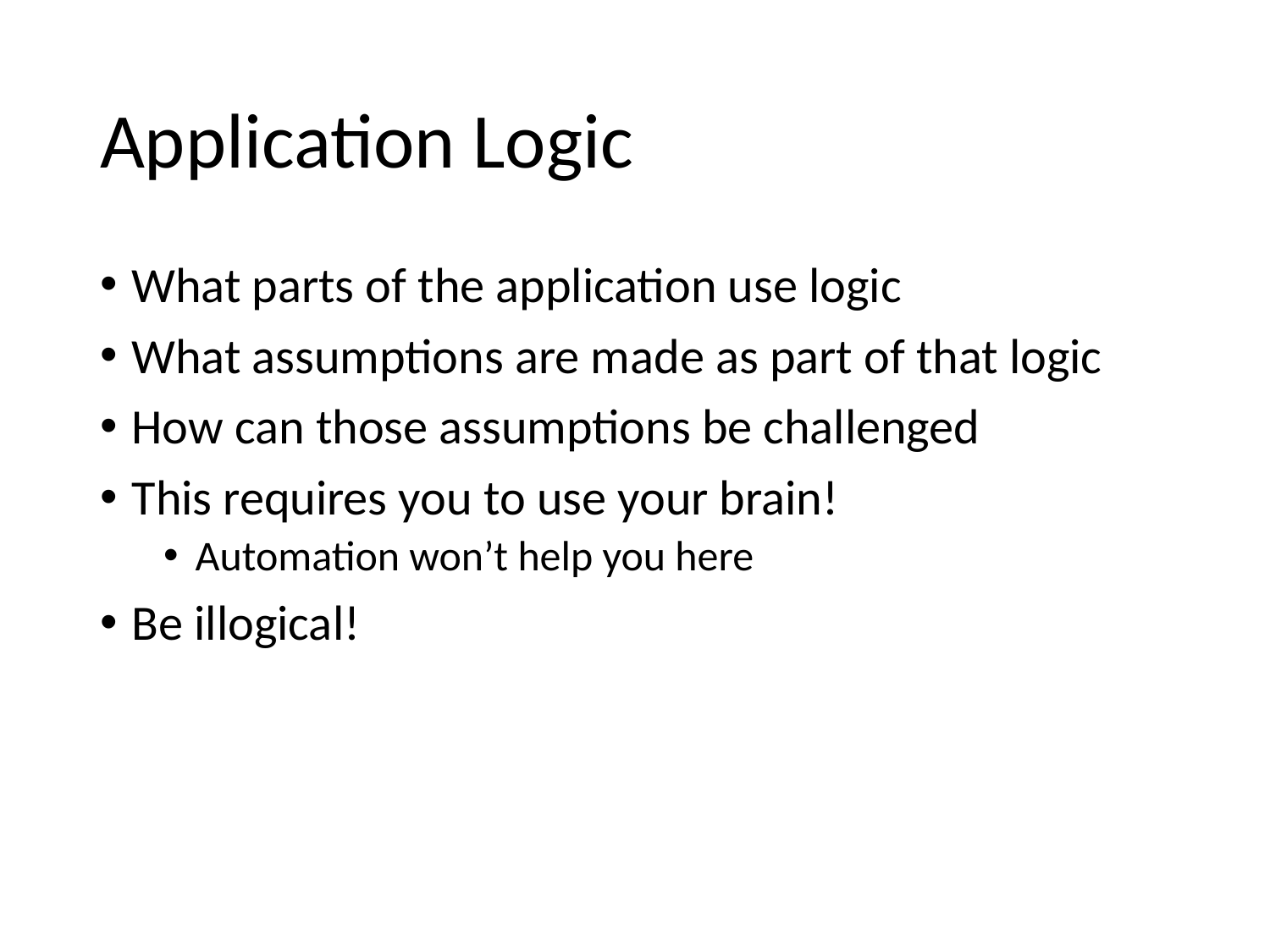

# Application Logic
What parts of the application use logic
What assumptions are made as part of that logic
How can those assumptions be challenged
This requires you to use your brain!
Automation won’t help you here
Be illogical!